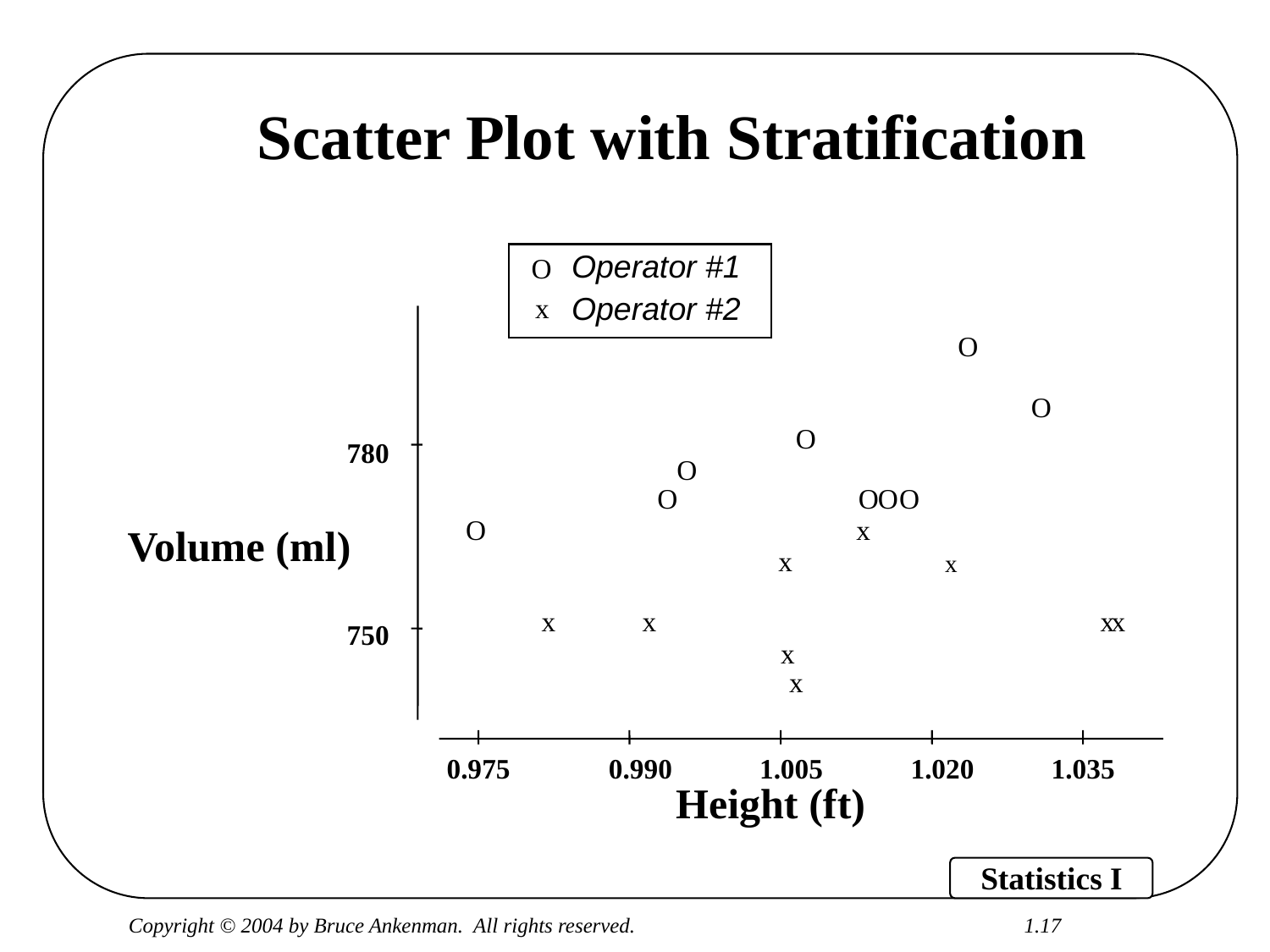

# Scatter Plot with Stratification
Operator #1

O

Operator #2
x

O
O
O
     780

O
O
O
O
O
O
x
Volume (ml)
x
x
x
x
x
x
     750

x
x

   0.975
   0.990
   1.005
   1.020
   1.035
Height (ft)